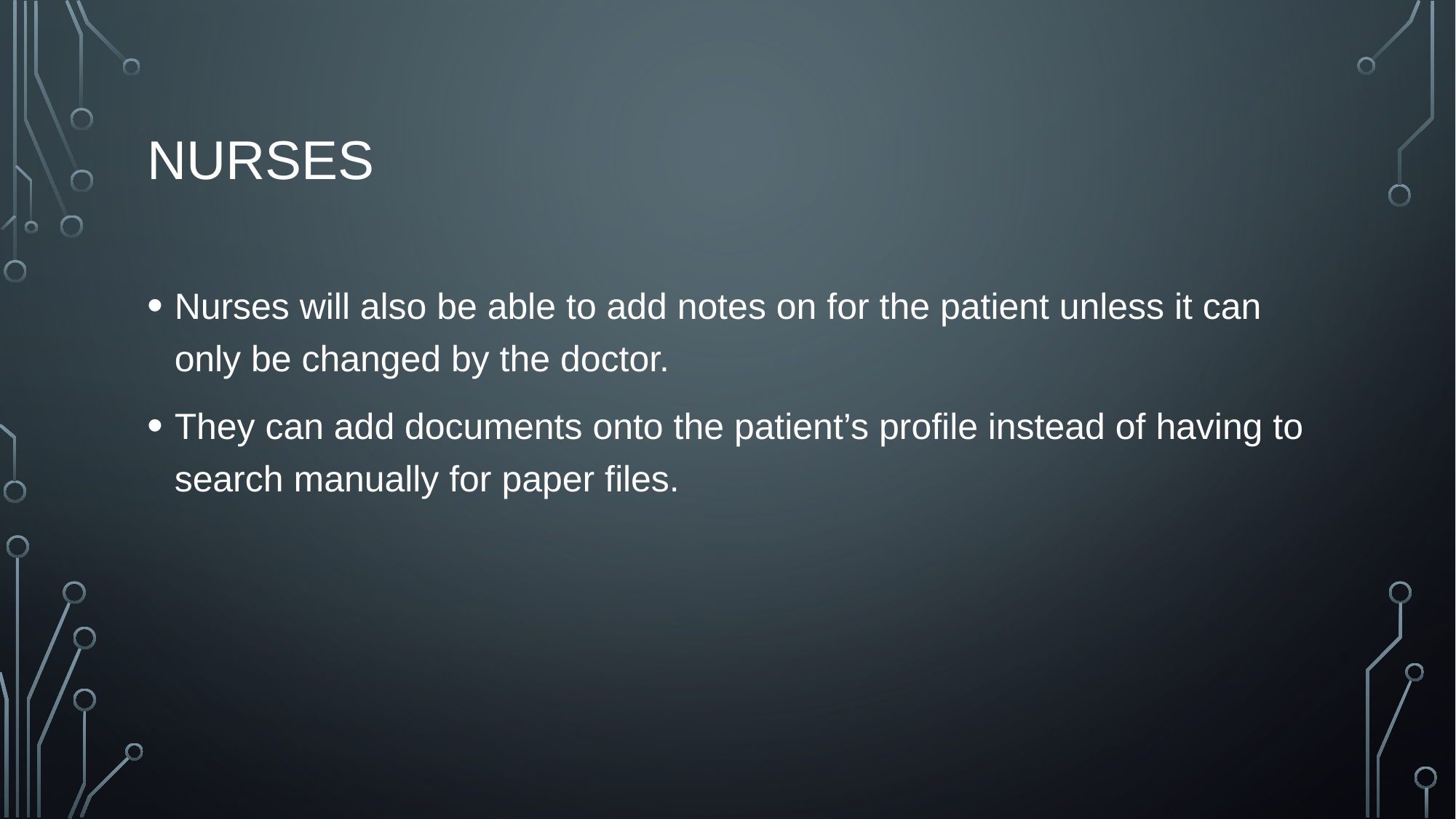

# Nurses
Nurses will also be able to add notes on for the patient unless it can only be changed by the doctor.
They can add documents onto the patient’s profile instead of having to search manually for paper files.